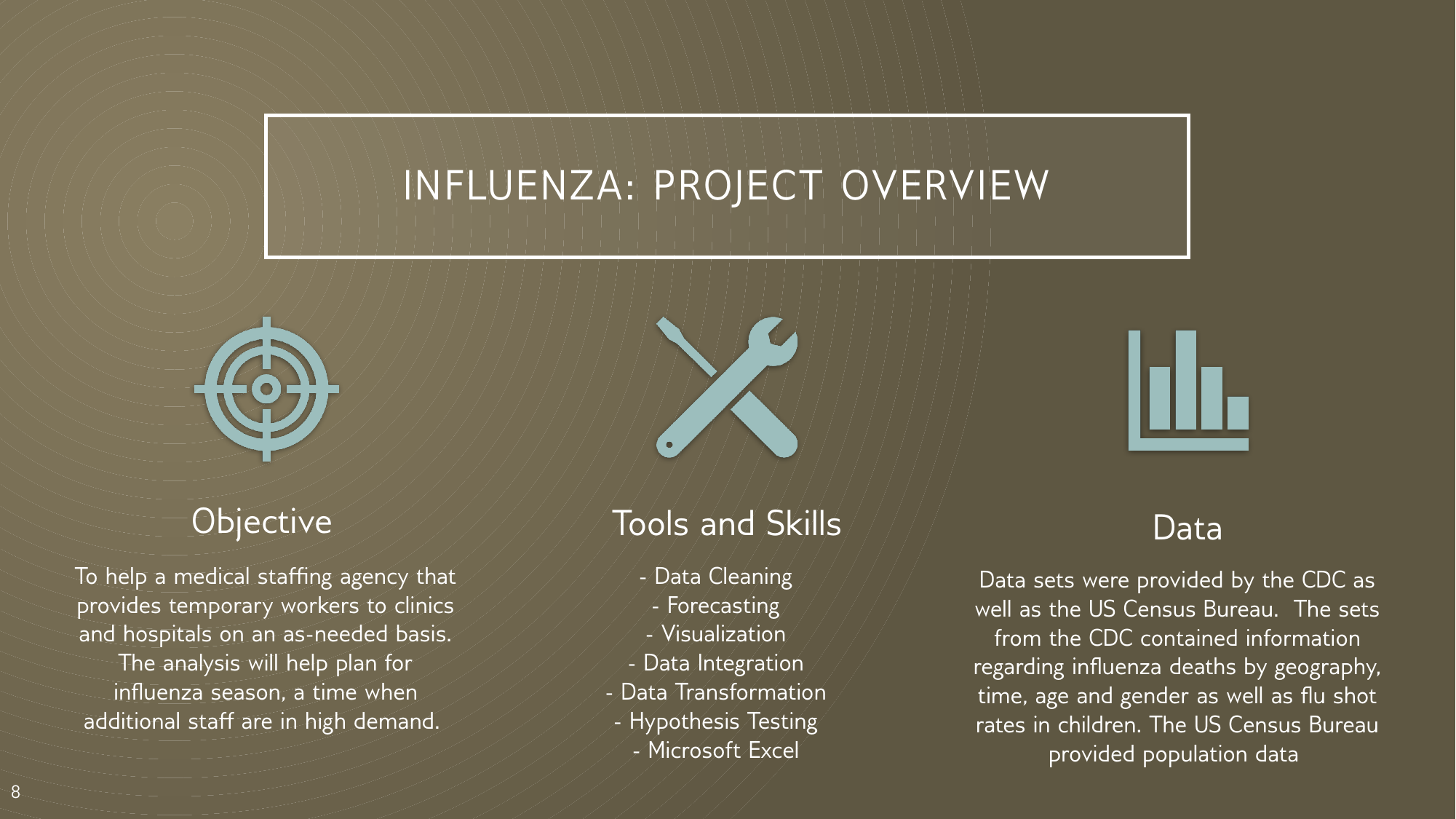

# Influenza: Project Overview
Objective
Data
Tools and Skills
To help a medical staffing agency that provides temporary workers to clinics and hospitals on an as-needed basis. The analysis will help plan for influenza season, a time when additional staff are in high demand.

- Data Cleaning
- Forecasting
- Visualization
- Data Integration
- Data Transformation
- Hypothesis Testing
- Microsoft Excel
Data sets were provided by the CDC as well as the US Census Bureau.  The sets from the CDC contained information regarding influenza deaths by geography, time, age and gender as well as flu shot rates in children. The US Census Bureau provided population data
8